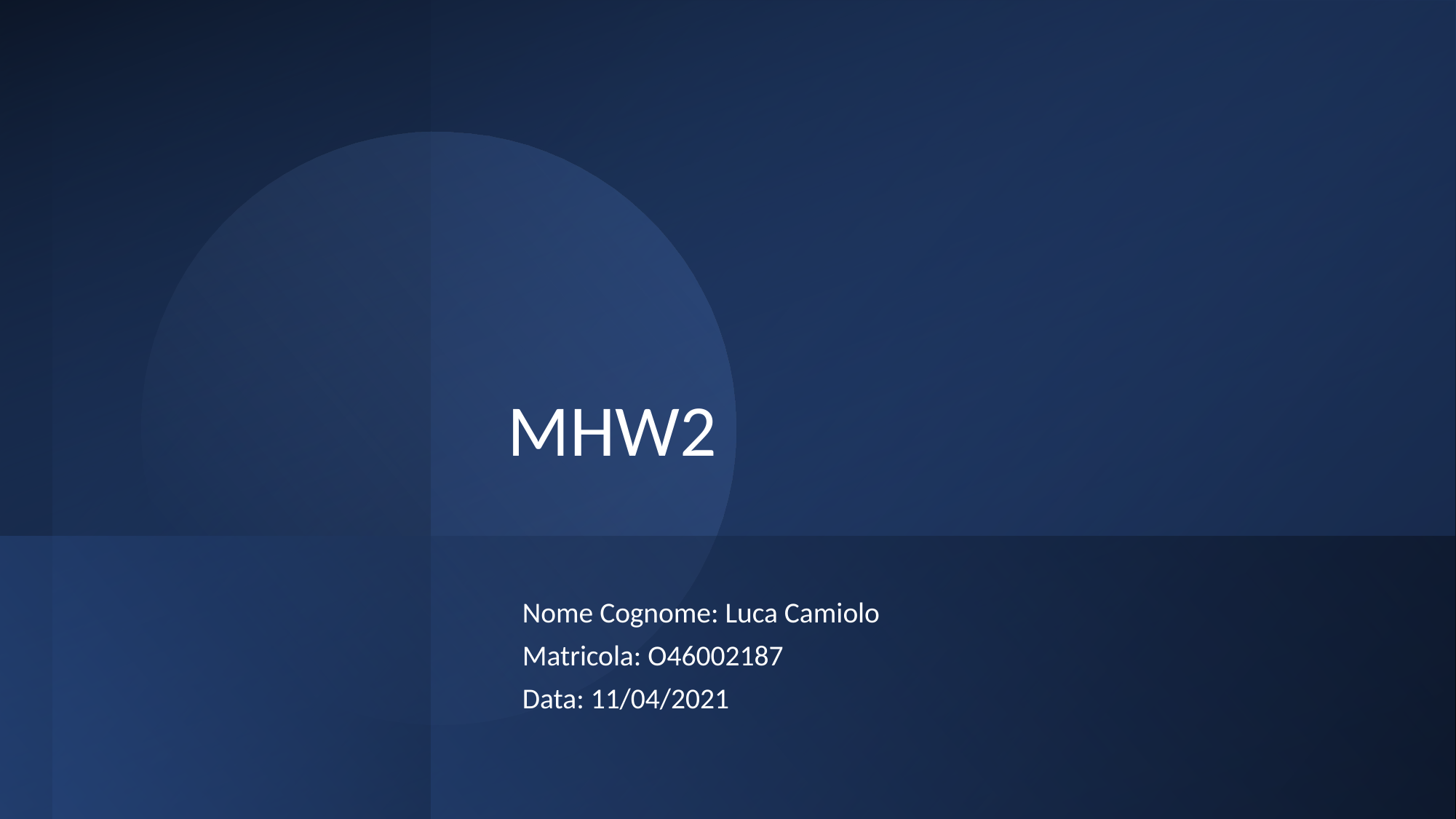

# MHW2

Nome Cognome: Luca Camiolo
Matricola: O46002187
Data: 11/04/2021